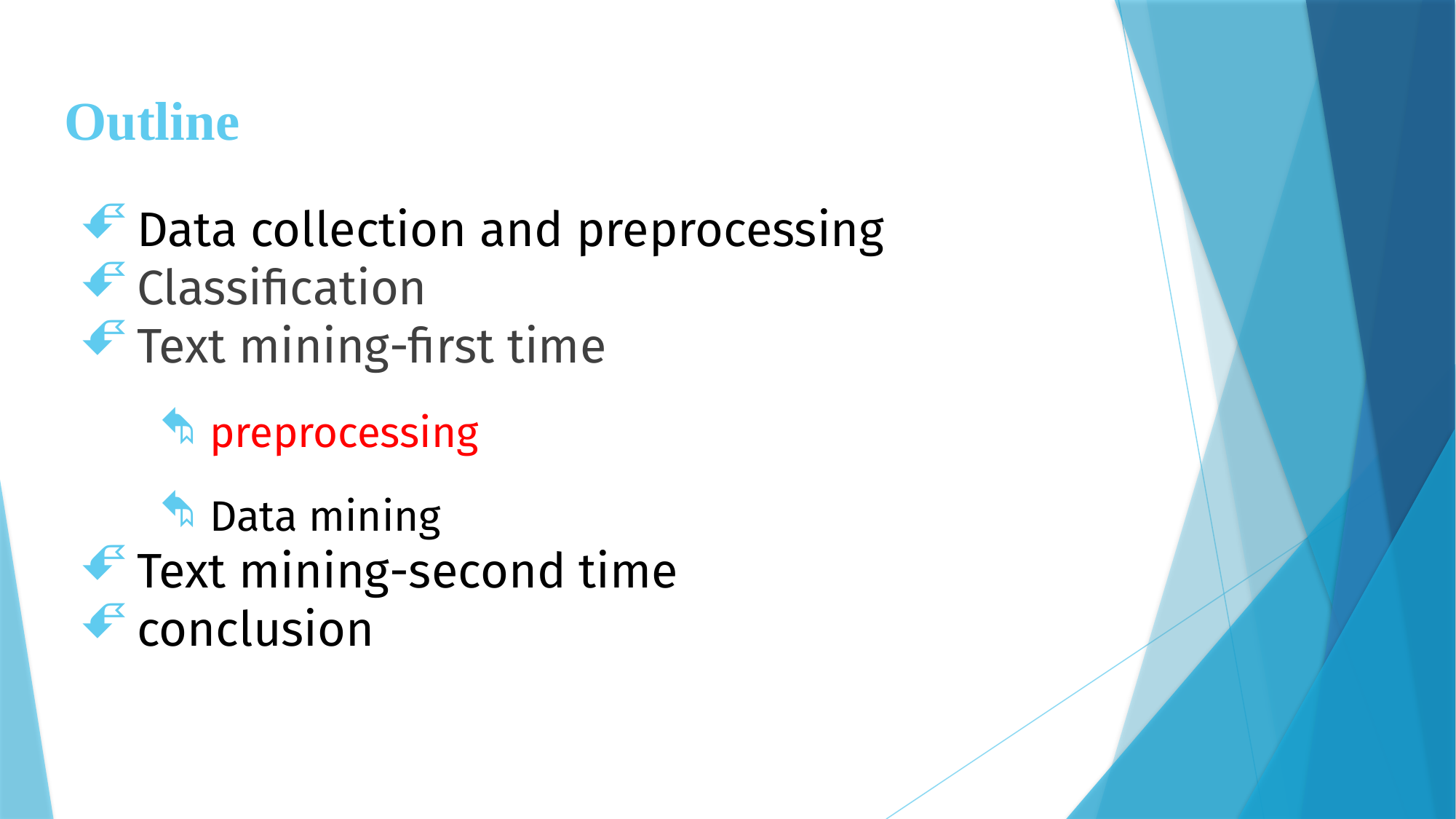

# Outline
Data collection and preprocessing
Classification
Text mining-first time
preprocessing
Data mining
Text mining-second time
conclusion